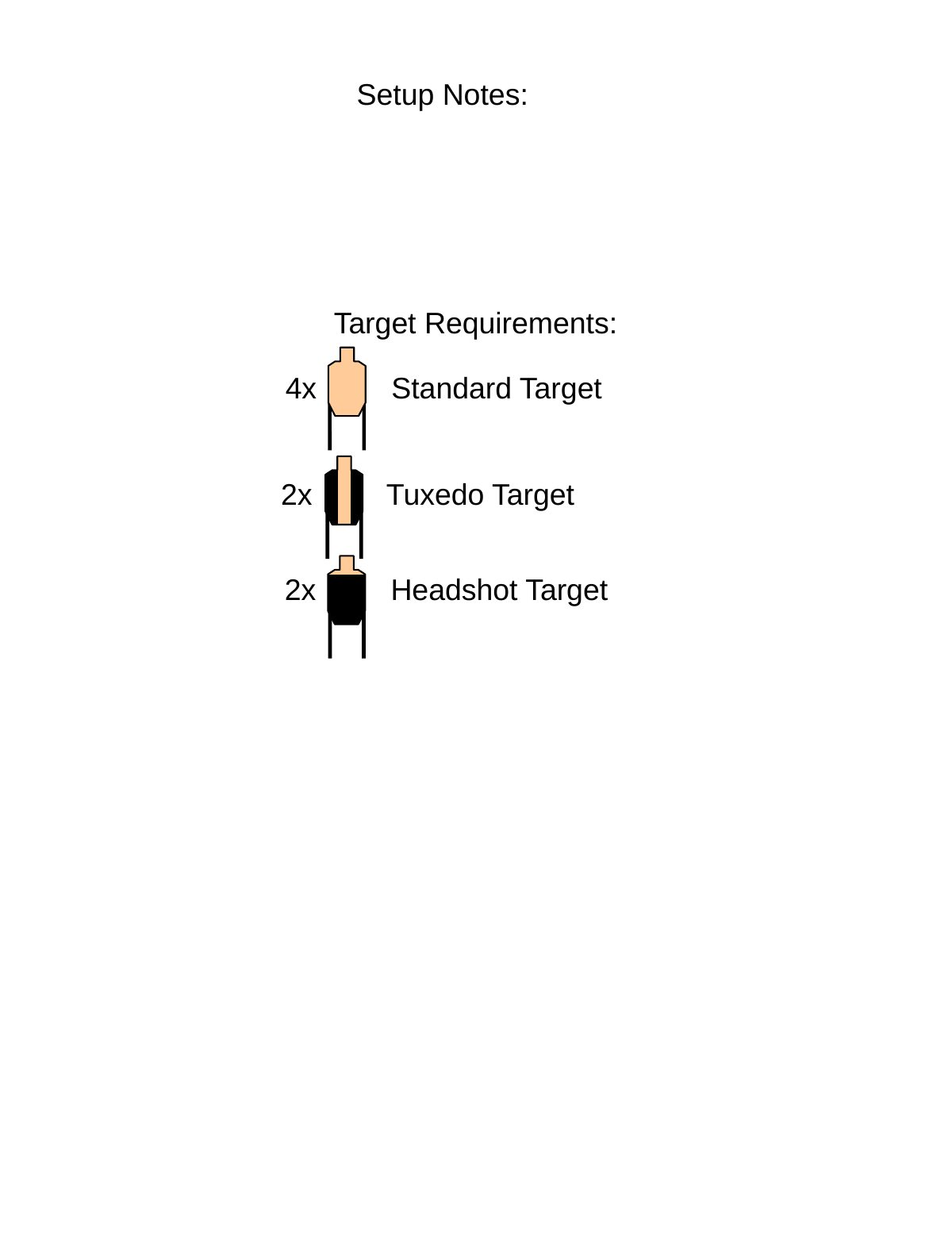

Setup Notes:
Target Requirements:

4x         Standard Target

2x         Tuxedo Target

2x         Headshot Target